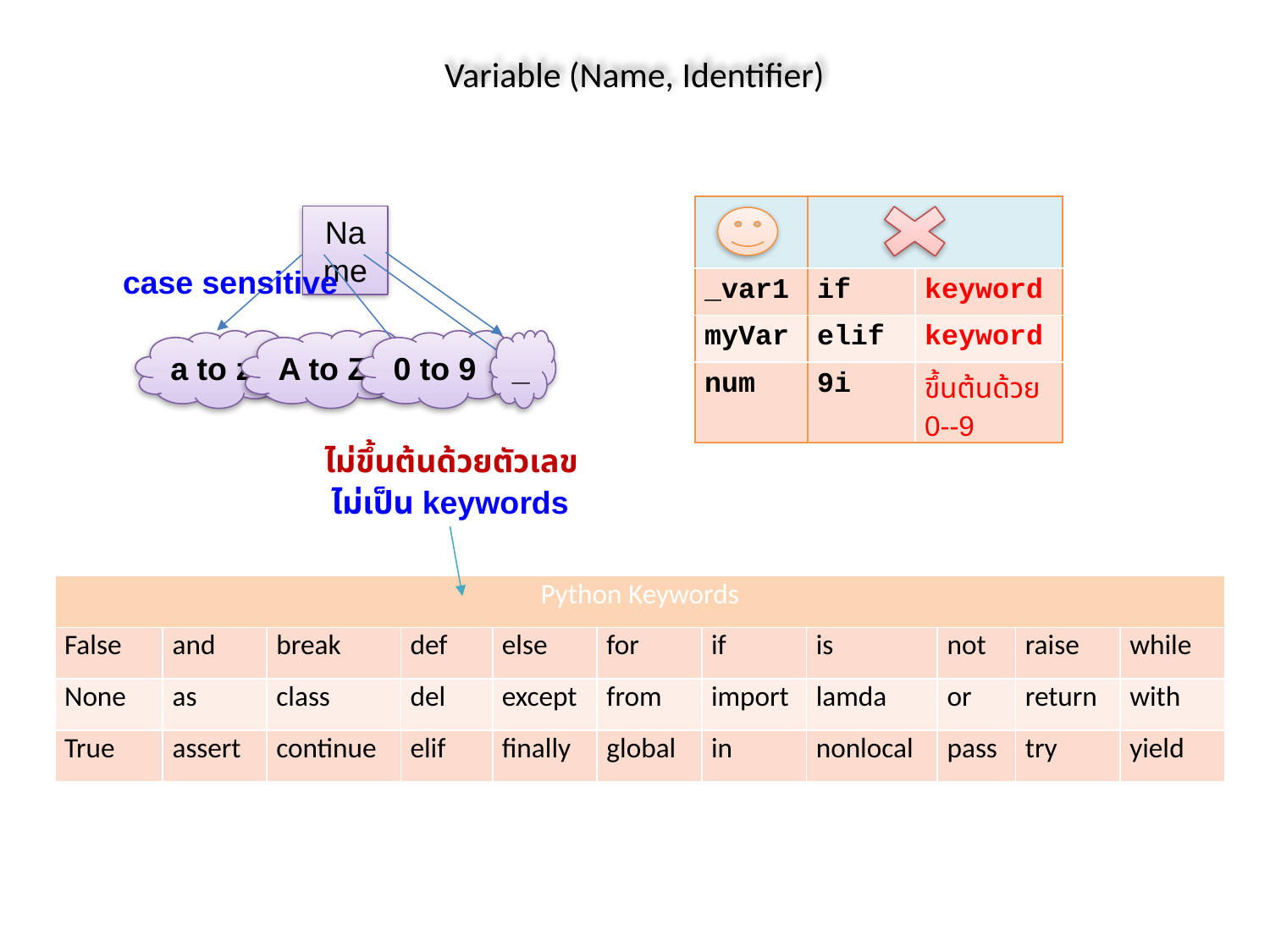

# Variable (Name, Identifier)
|  |  |  |
| --- | --- | --- |
| \_var1 | if | keyword |
| myVar | elif | keyword |
| num | 9i | ขึ้นต้นด้วย 0--9 |

Name

_
a to z
A to Z
0 to 9
case sensitive
ไม่ขึ้นต้นด้วยตัวเลข
ไม่เป็น keywords
| Python Keywords |  |  |  |  |  |  |  |  |  |  |
| --- | --- | --- | --- | --- | --- | --- | --- | --- | --- | --- |
| False | and | break | def | else | for | if | is | not | raise | while |
| None | as | class | del | except | from | import | lamda | or | return | with |
| True | assert | continue | elif | finally | global | in | nonlocal | pass | try | yield |